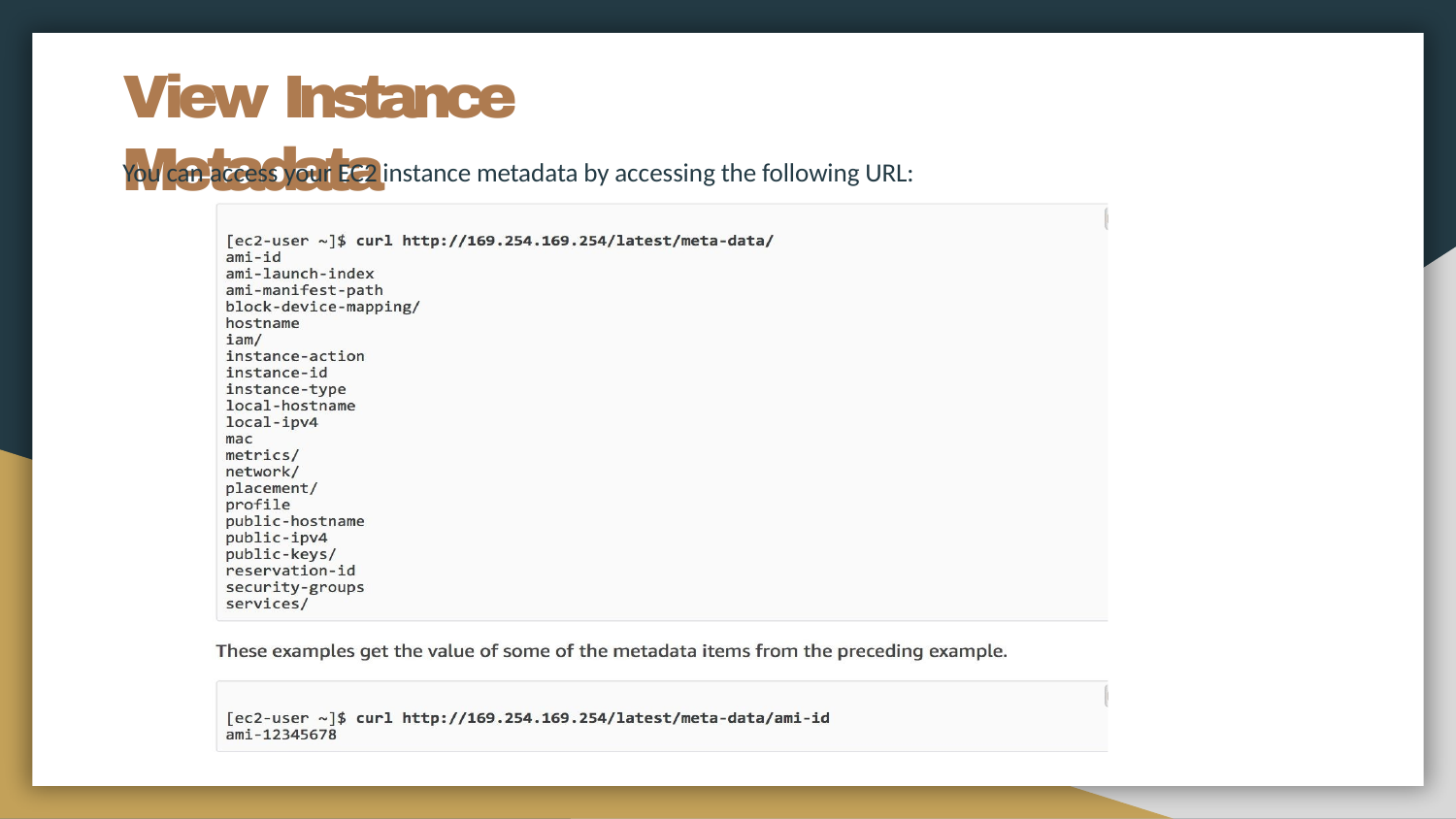

# View Instance Metadata
You can access your EC2 instance metadata by accessing the following URL: